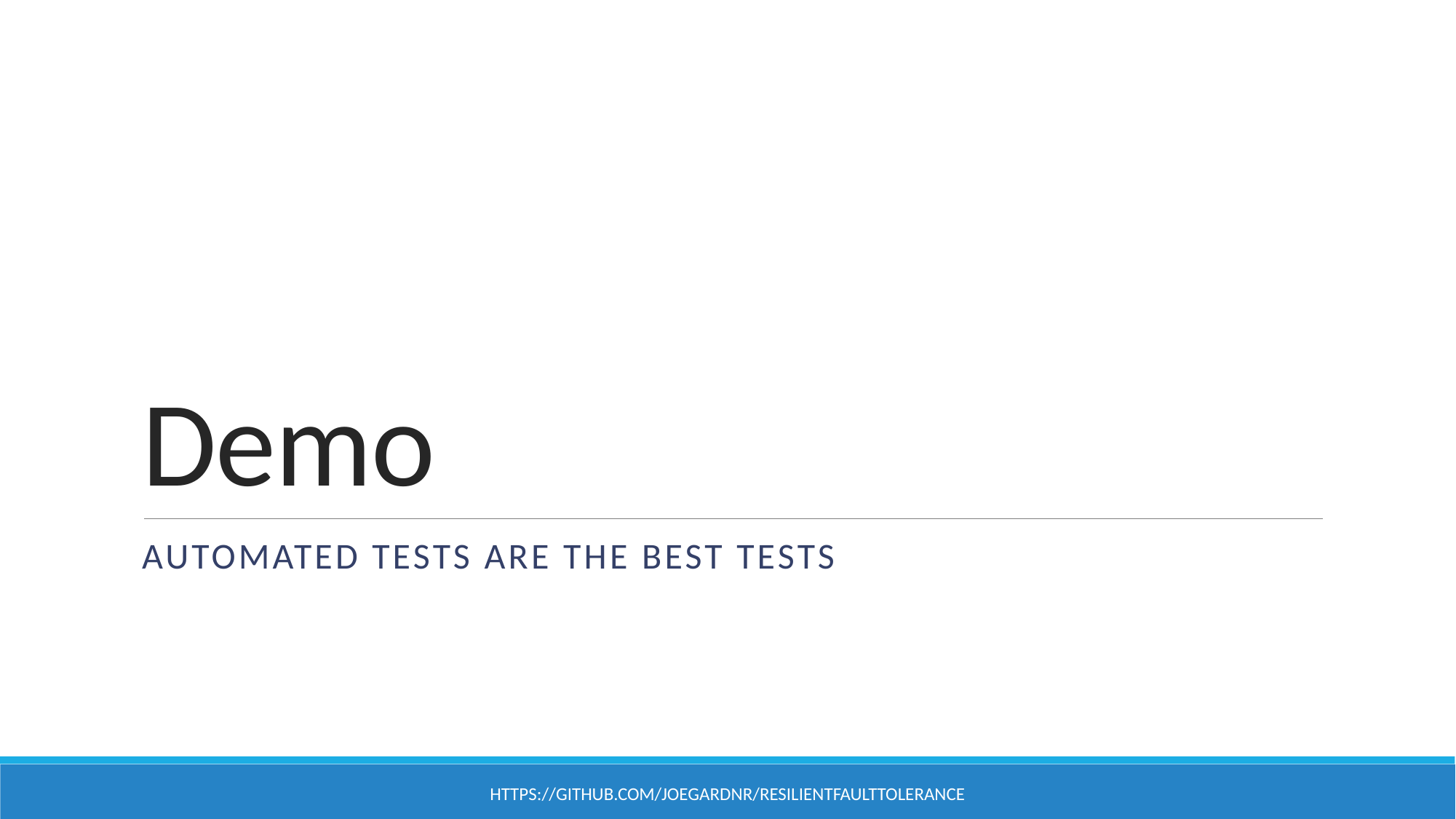

# Demo
Automated Tests are the Best Tests
https://github.com/joegardnr/ResilientFaultTolerance